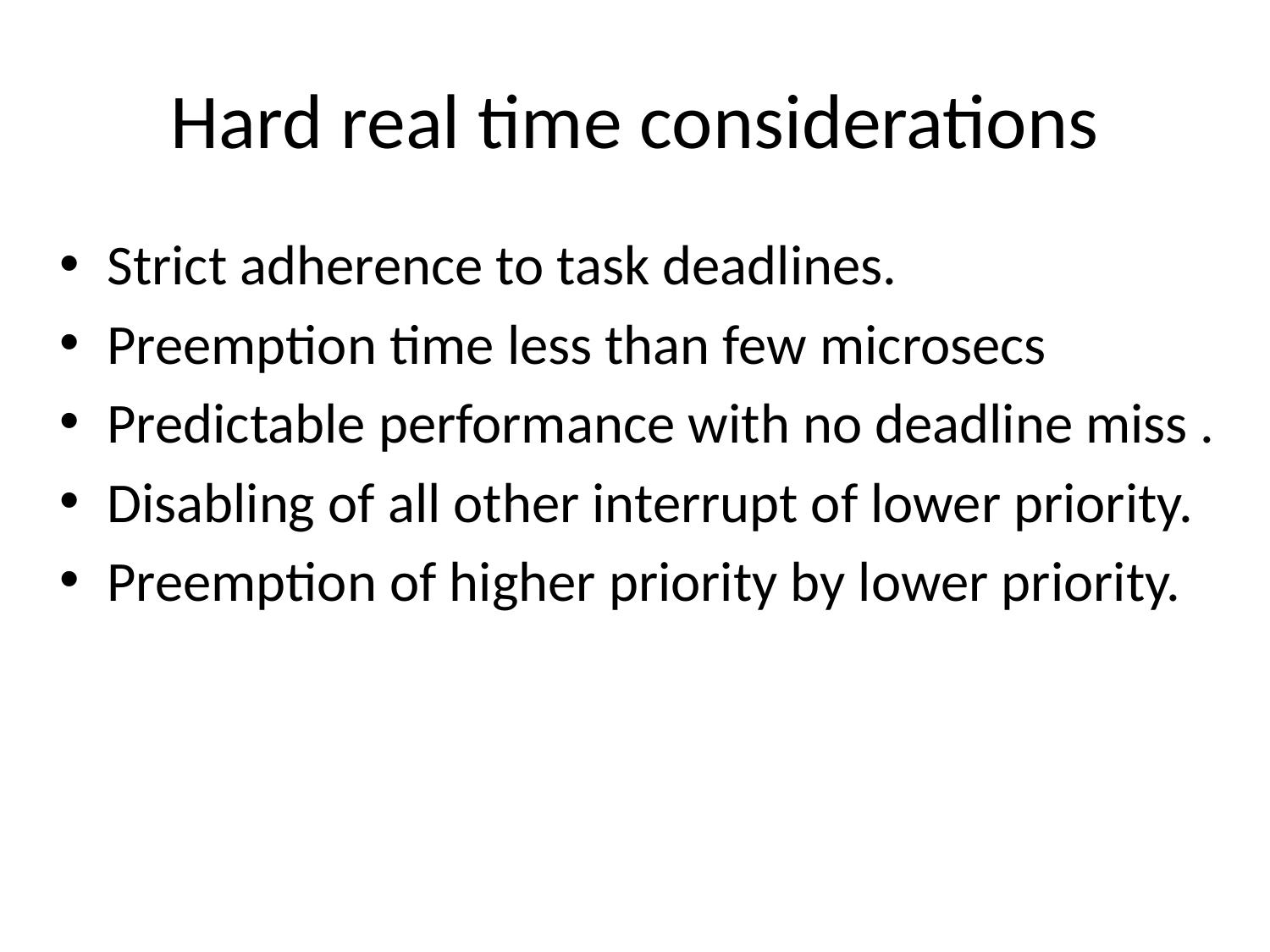

# Hard real time considerations
Strict adherence to task deadlines.
Preemption time less than few microsecs
Predictable performance with no deadline miss .
Disabling of all other interrupt of lower priority.
Preemption of higher priority by lower priority.